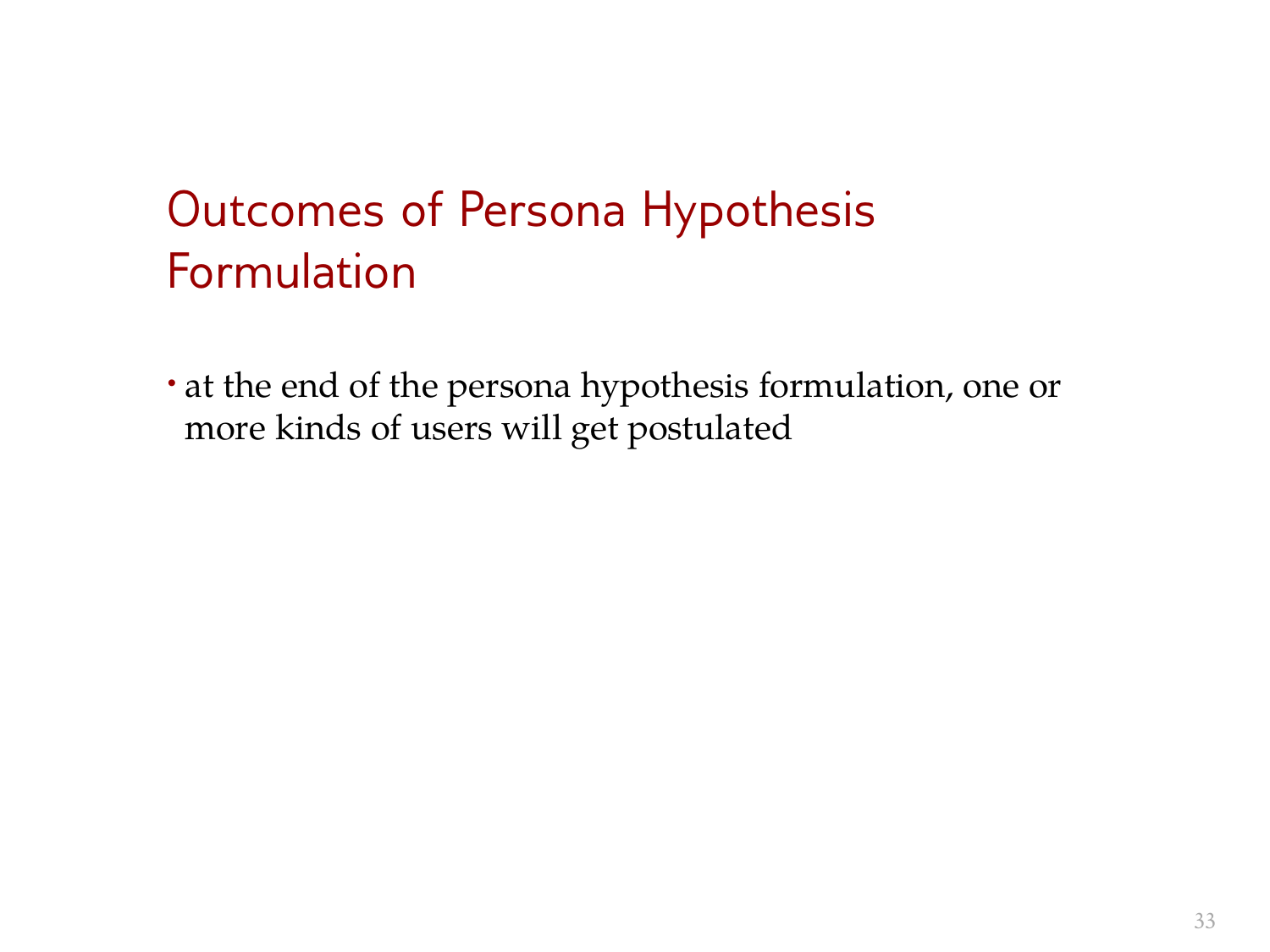

# Outcomes of Persona Hypothesis Formulation

at the end of the persona hypothesis formulation, one or more kinds of users will get postulated
33